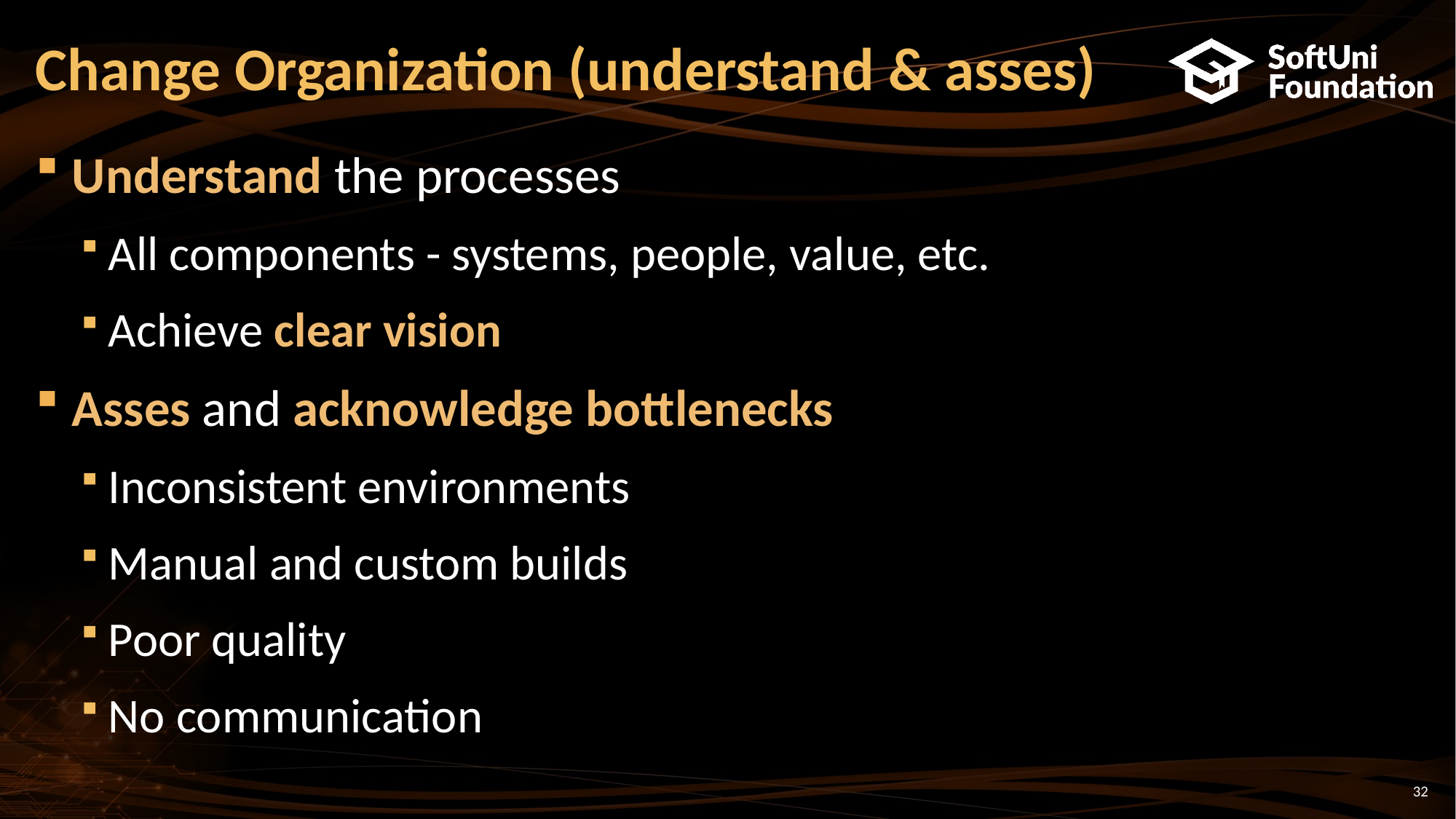

# Change Organization (understand & asses)
Understand the processes
All components - systems, people, value, etc.
Achieve clear vision
Asses and acknowledge bottlenecks
Inconsistent environments
Manual and custom builds
Poor quality
No communication
32